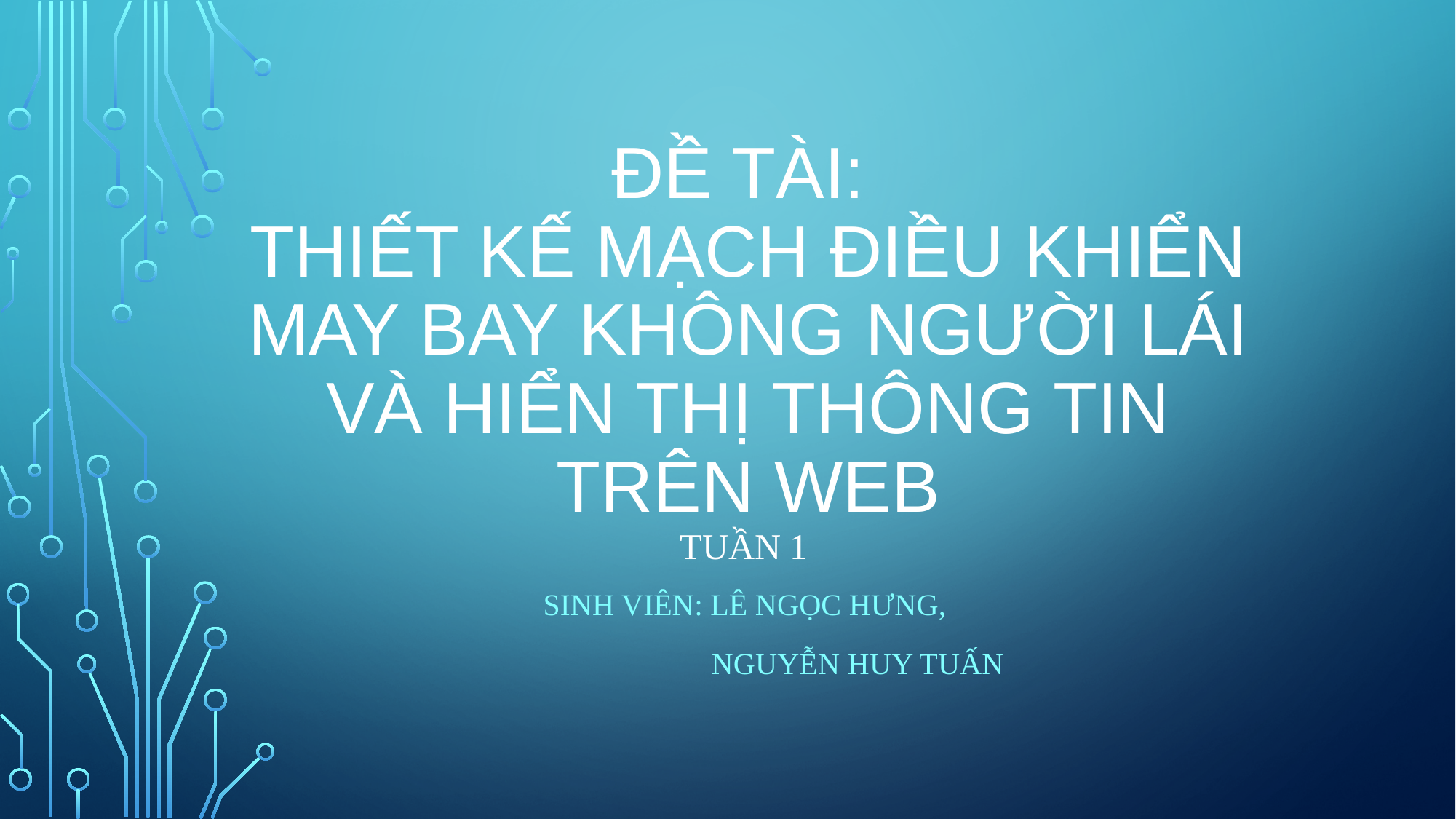

# ĐỀ TÀI: THIẾT KẾ MẠCH ĐIỀU KHIỂN MAY BAY KHÔNG NGƯỜI LÁI VÀ HIỂN THỊ THÔNG TIN TRÊN WEB Tuần 1
sinh viên: Lê Ngọc Hưng,
		Nguyễn Huy Tuấn